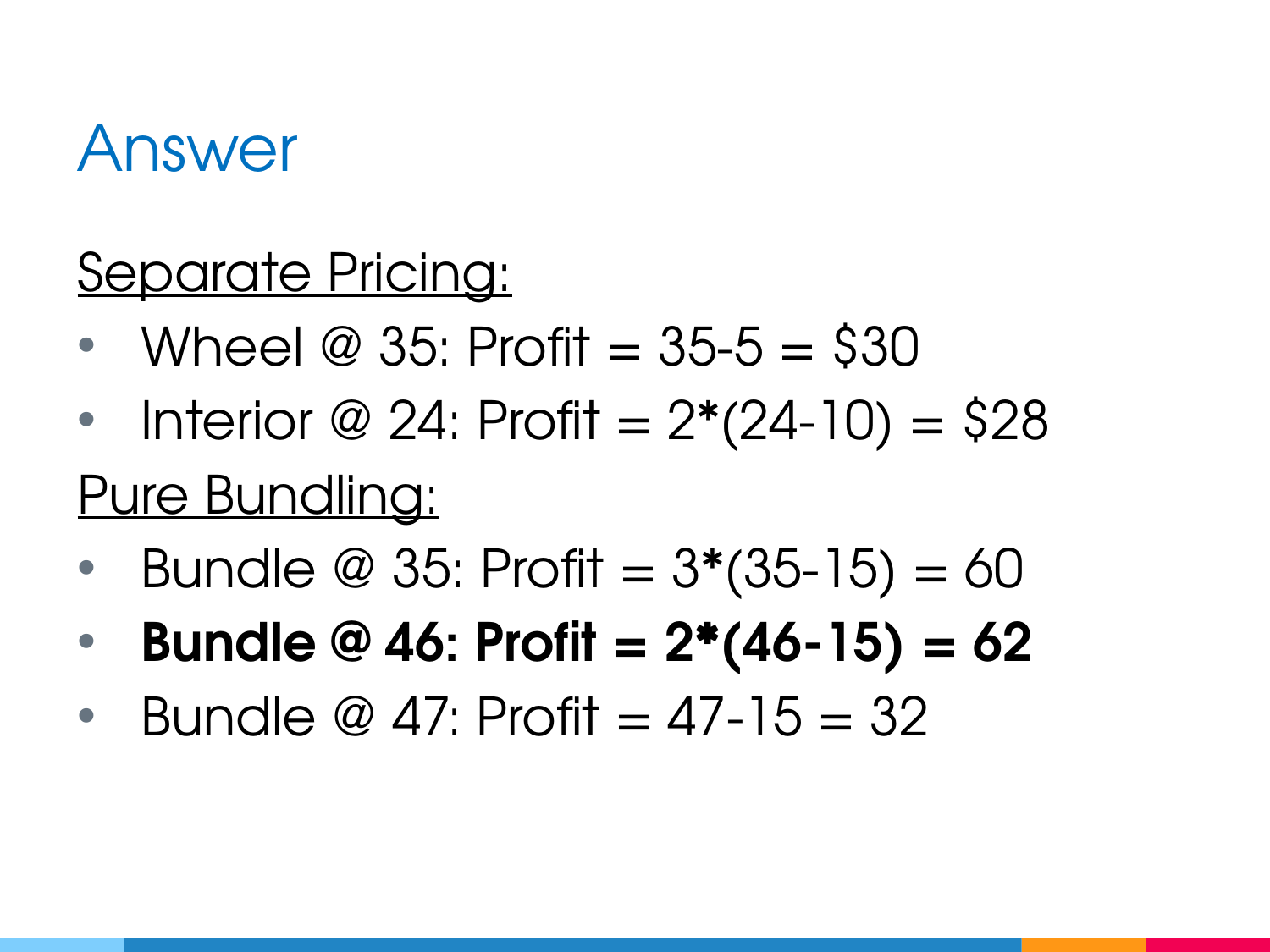

# Answer
Separate Pricing:
Wheel @ 35: Profit = 35-5 = $30
Interior @ 24: Profit = 2*(24-10) = $28
Pure Bundling:
Bundle @ 35: Profit = 3*(35-15) = 60
Bundle @ 46: Profit = 2*(46-15) = 62
Bundle @ 47: Profit = 47-15 = 32